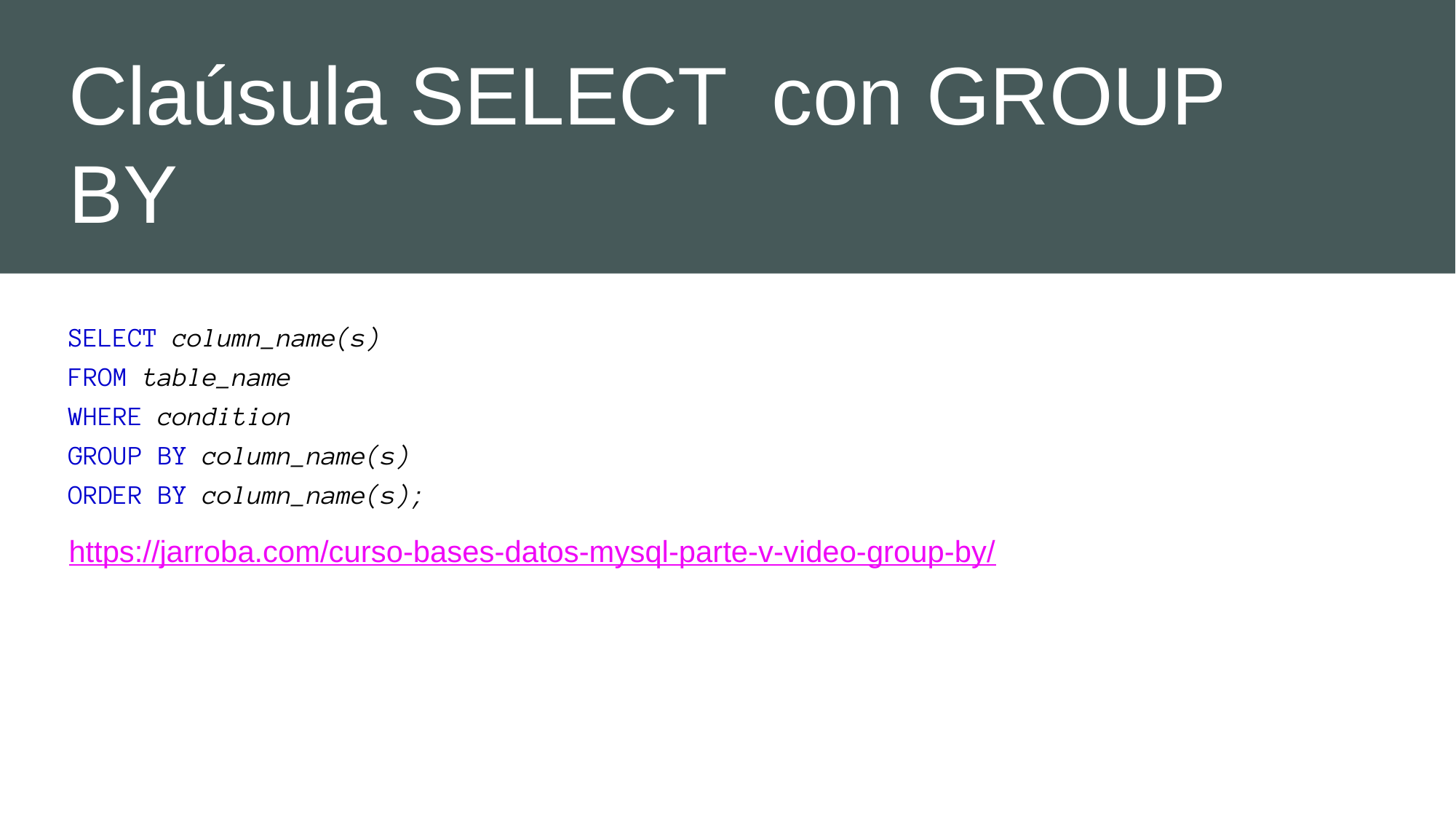

# Claúsula SELECT  con GROUP BY
SELECT column_name(s)
FROM table_name
WHERE condition
GROUP BY column_name(s)
ORDER BY column_name(s);
https://jarroba.com/curso-bases-datos-mysql-parte-v-video-group-by/